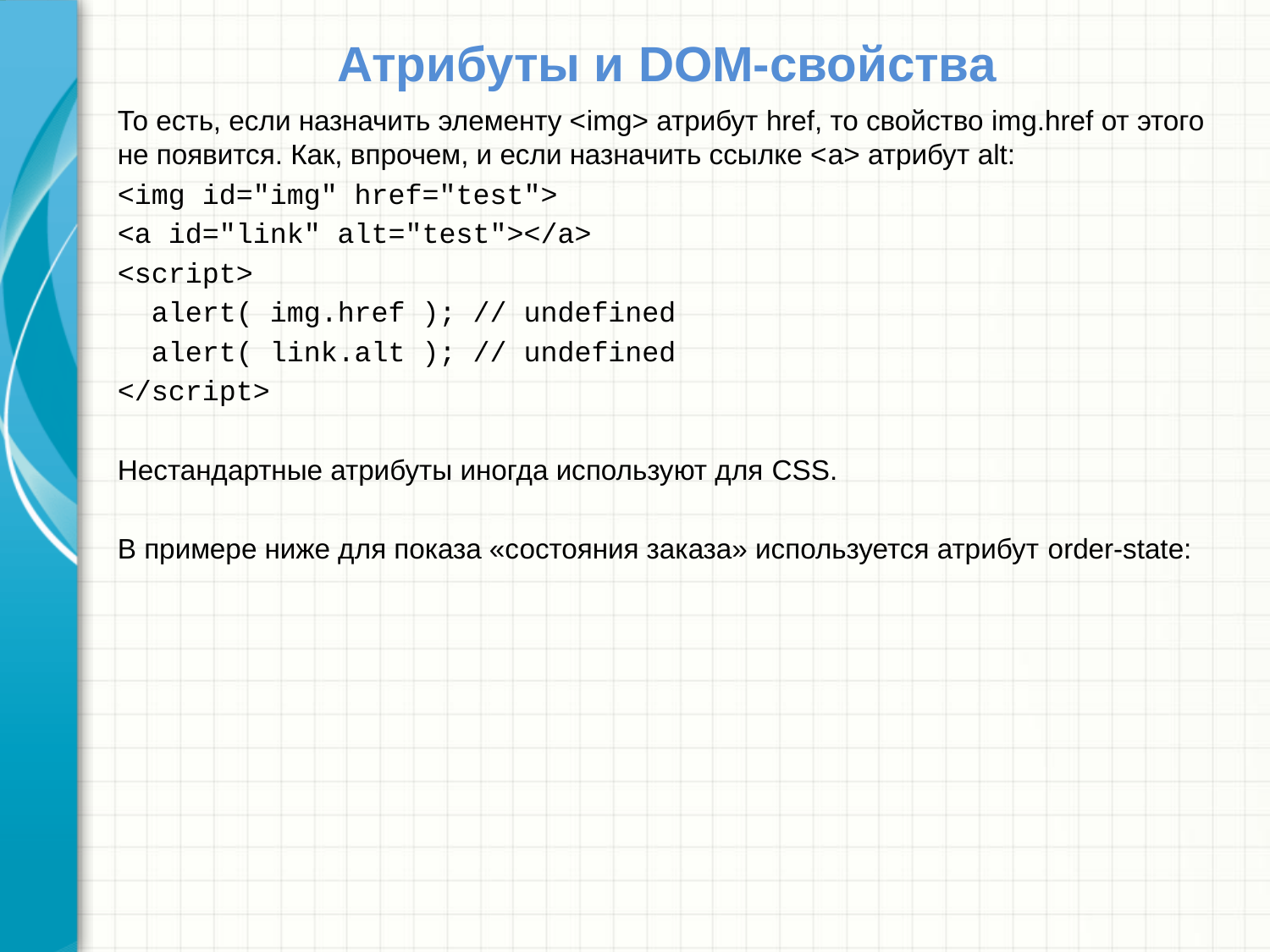

# Атрибуты и DOM-свойства
То есть, если назначить элементу <img> атрибут href, то свойство img.href от этого не появится. Как, впрочем, и если назначить ссылке <a> атрибут alt:
<img id="img" href="test">
<a id="link" alt="test"></a>
<script>
  alert( img.href ); // undefined
  alert( link.alt ); // undefined
</script>

Нестандартные атрибуты иногда используют для CSS.

В примере ниже для показа «состояния заказа» используется атрибут order-state: